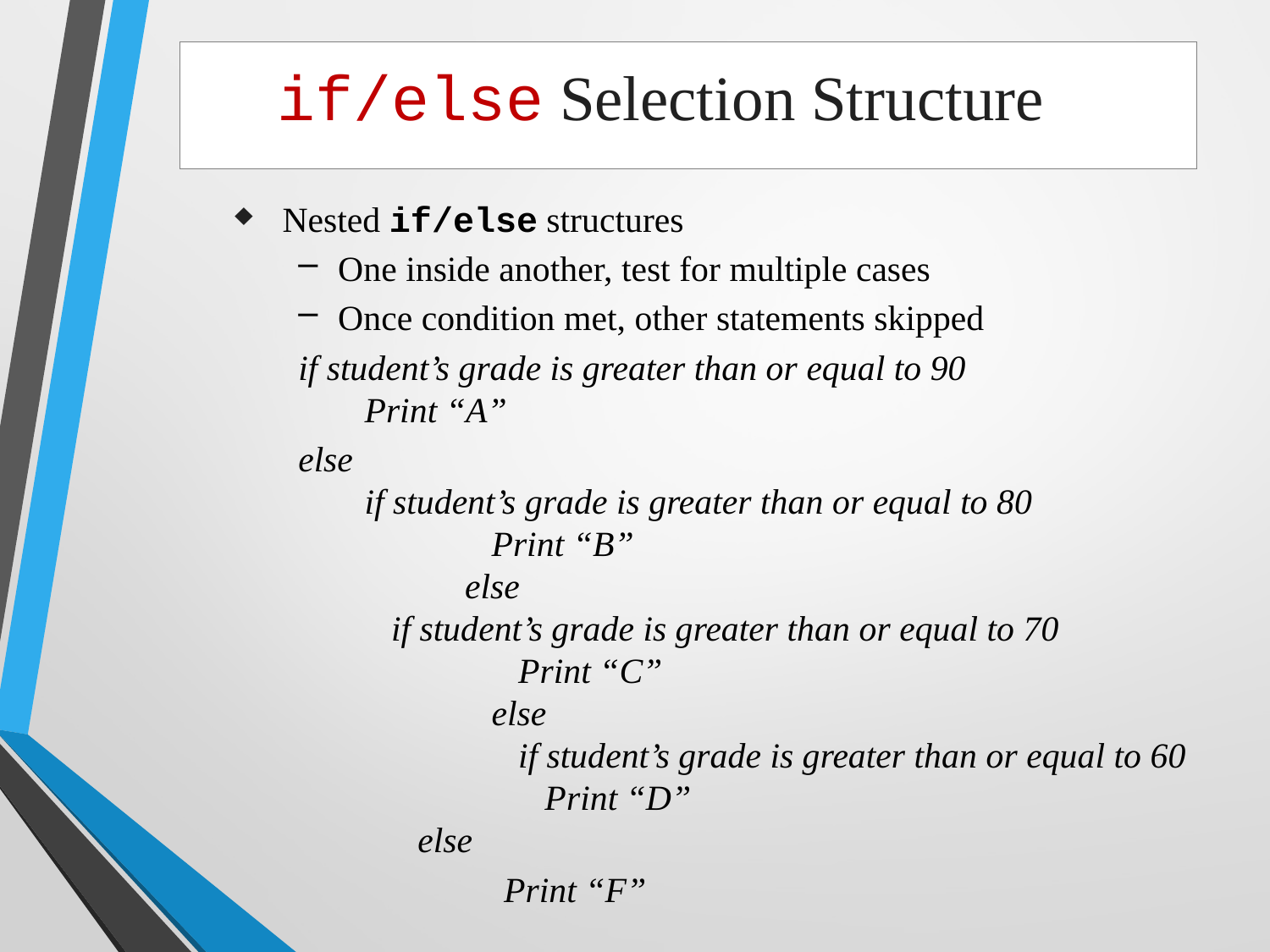

if/else Selection Structure

Nested if/else structures
One inside another, test for multiple cases
Once condition met, other statements skipped
if student’s grade is greater than or equal to 90
   Print “A”
else
   if student’s grade is greater than or equal to 80
	   Print “B”
	else
      if student’s grade is greater than or equal to 70
	      Print “C”
	   else
	      if student’s grade is greater than or equal to 60
	         Print “D”
         else
                Print “F”